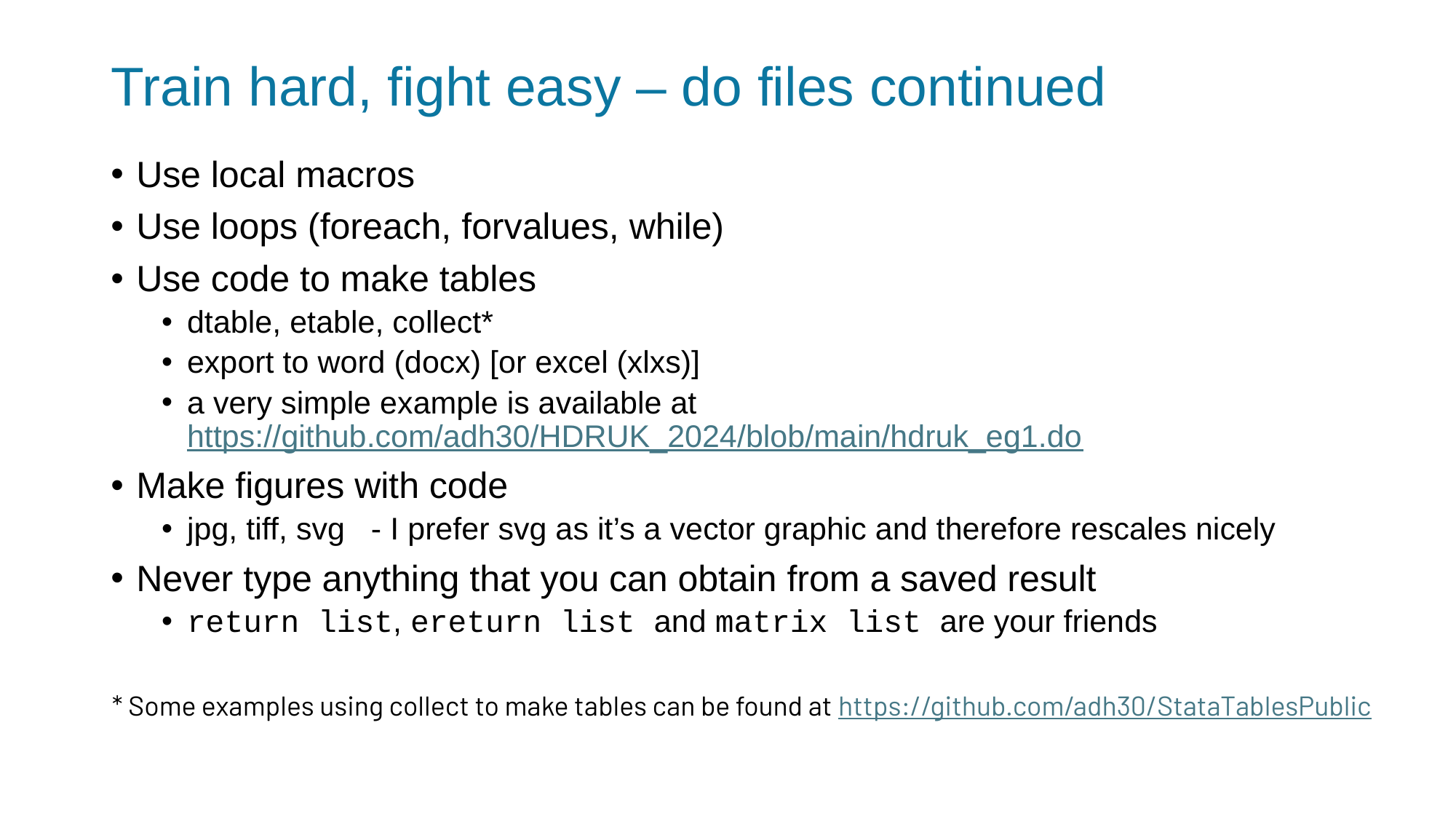

# Train hard, fight easy – do files continued
Use local macros
Use loops (foreach, forvalues, while)
Use code to make tables
dtable, etable, collect*
export to word (docx) [or excel (xlxs)]
a very simple example is available at https://github.com/adh30/HDRUK_2024/blob/main/hdruk_eg1.do
Make figures with code
jpg, tiff, svg   - I prefer svg as it’s a vector graphic and therefore rescales nicely
Never type anything that you can obtain from a saved result
return list, ereturn list and matrix list are your friends

* Some examples using collect to make tables can be found at https://github.com/adh30/StataTablesPublic